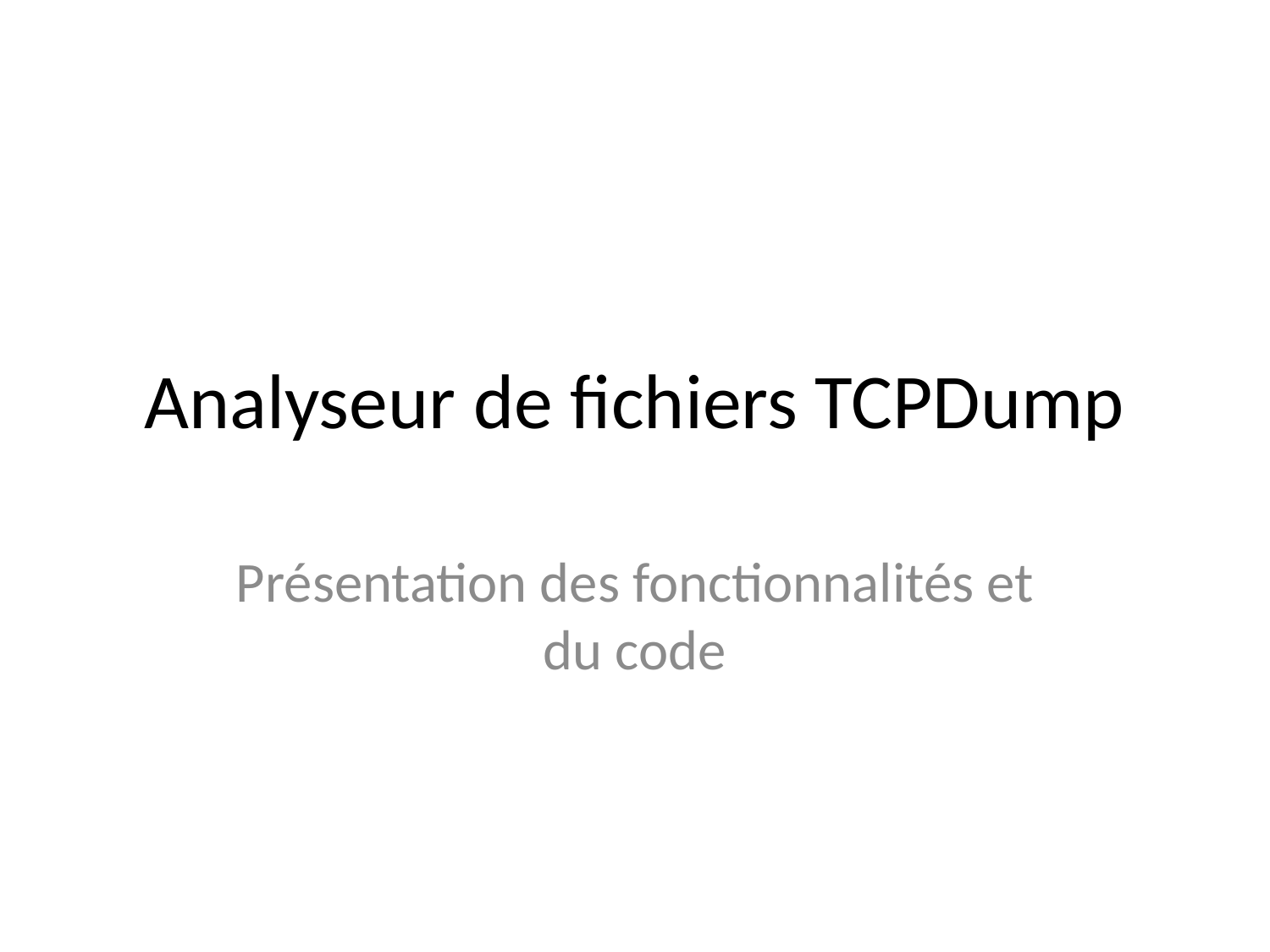

Analyseur de fichiers TCPDump
Présentation des fonctionnalités et du code